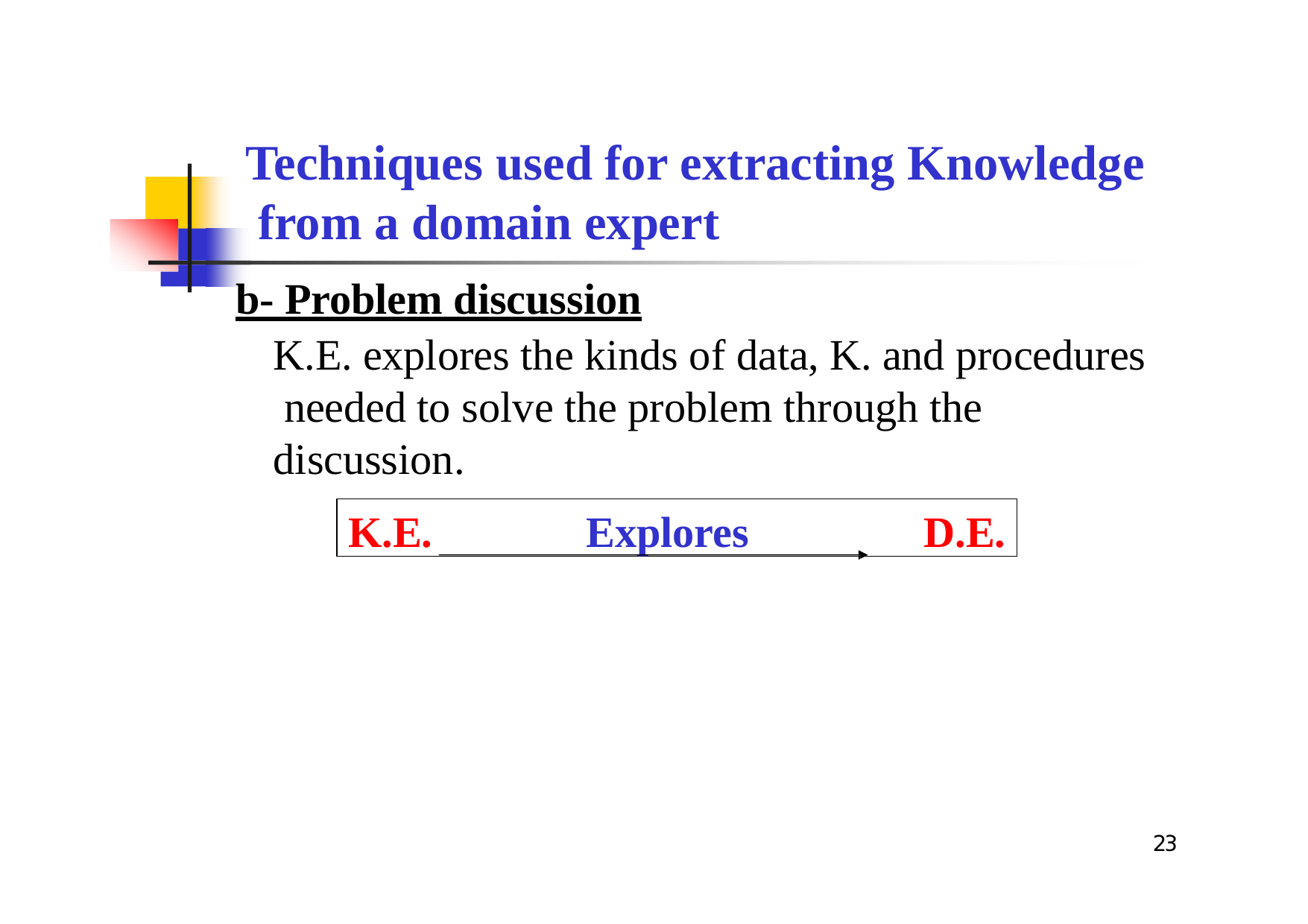

# Techniques used for extracting Knowledge  from a domain expert

b- Problem discussion
K.E. explores the kinds of data, K. and procedures  needed to solve the problem through the  discussion.
K.E.	Explores	D.E.

23